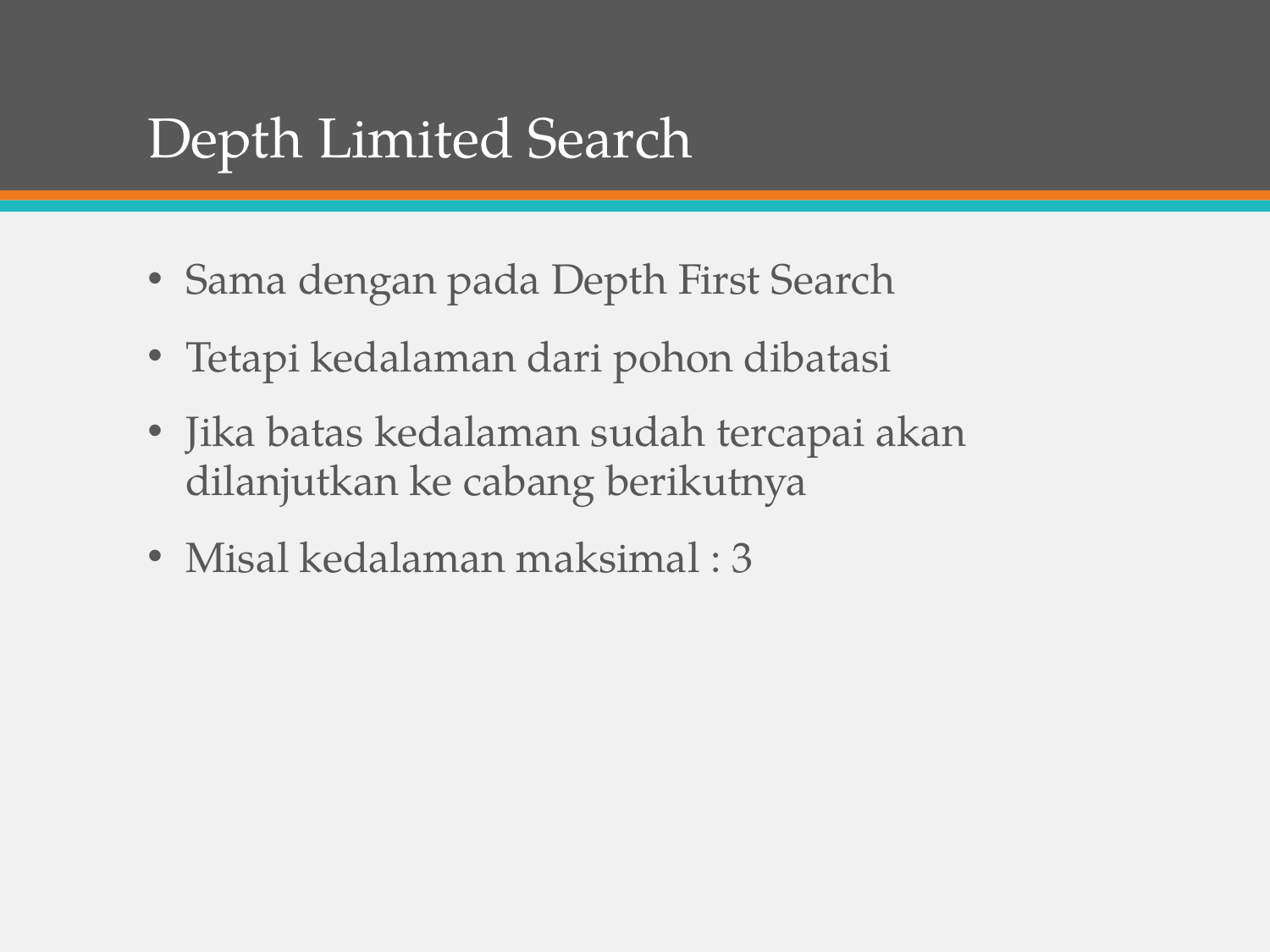

# Depth Limited Search
Sama dengan pada Depth First Search
Tetapi kedalaman dari pohon dibatasi
Jika batas kedalaman sudah tercapai akan
dilanjutkan ke cabang berikutnya
Misal kedalaman maksimal : 3